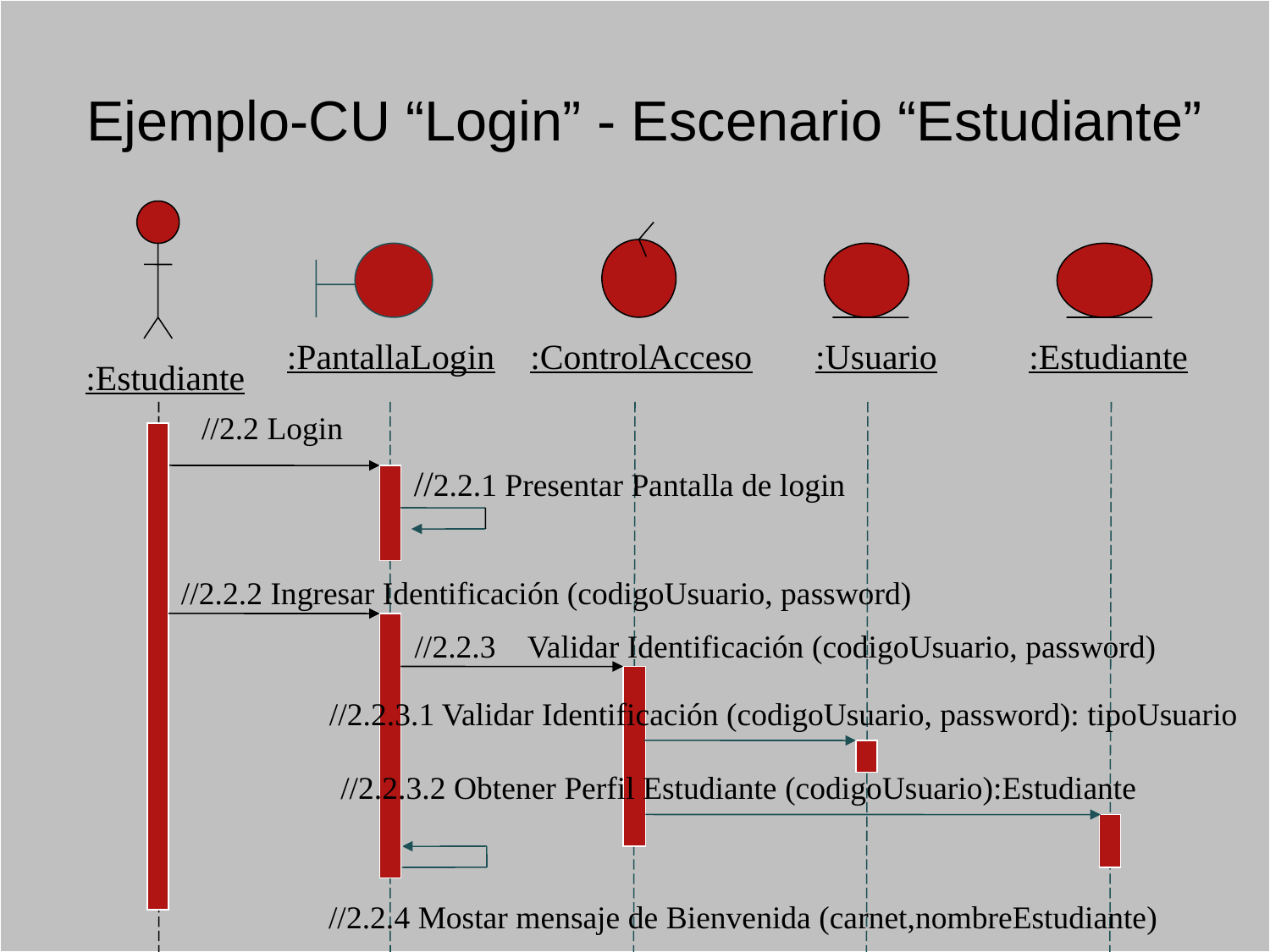

Ejemplo-CU “Login” - Escenario “Estudiante”
9

:PantallaLogin
:ControlAcceso
:Usuario
:Estudiante
:Estudiante

//2.2 Login

Revisión del Modelo de Análisis
//2.2.1 Presentar Pantalla de login

//2.2.2 Ingresar Identificación (codigoUsuario, password)

//2.2.3    Validar Identificación (codigoUsuario, password)

//2.2.3.1 Validar Identificación (codigoUsuario, password): tipoUsuario

//2.2.3.2 Obtener Perfil Estudiante (codigoUsuario):Estudiante

//2.2.4 Mostar mensaje de Bienvenida (carnet,nombreEstudiante)